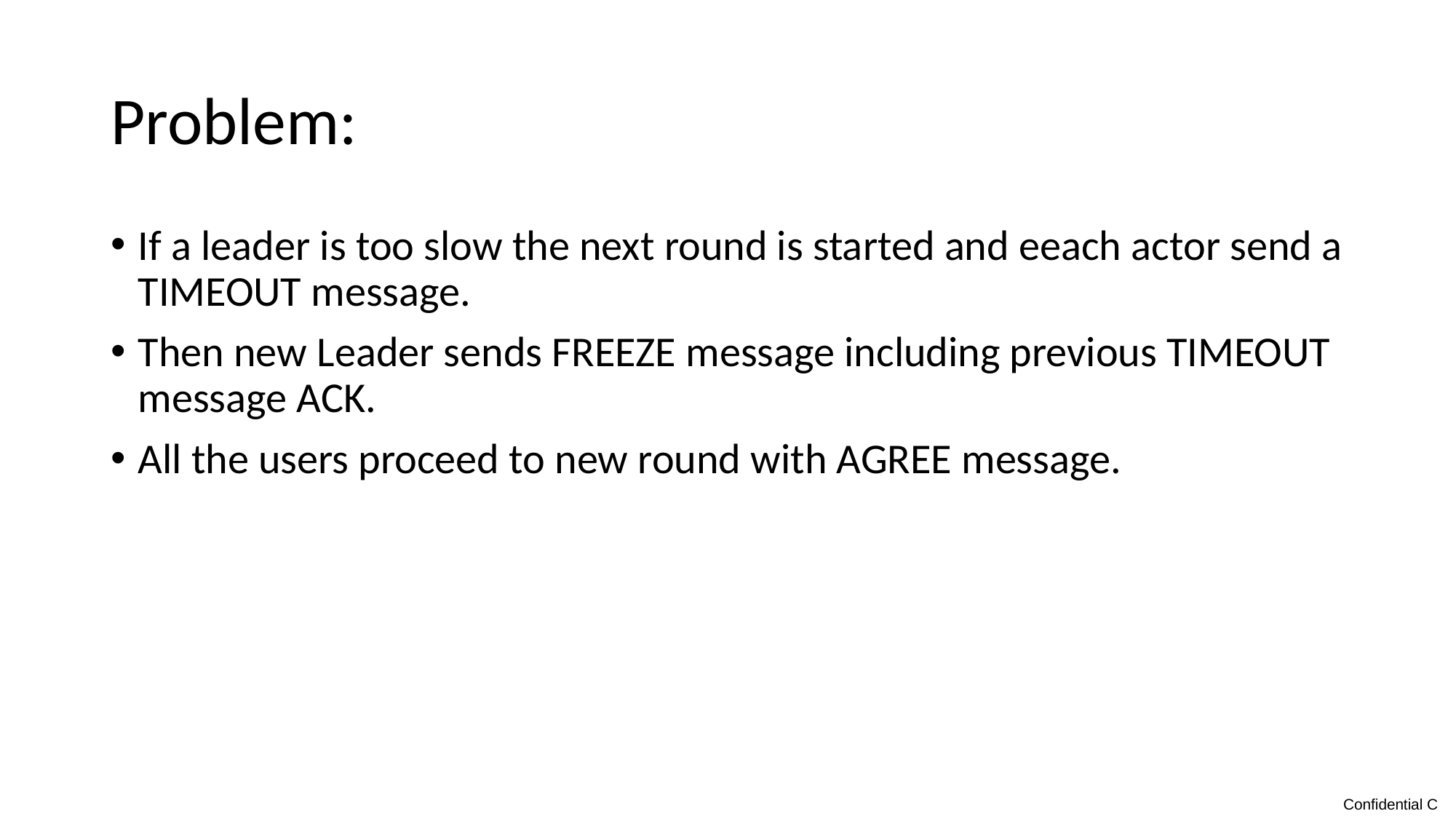

Problem:
If a leader is too slow the next round is started and eeach actor send a TIMEOUT message.
Then new Leader sends FREEZE message including previous TIMEOUT message ACK.
All the users proceed to new round with AGREE message.